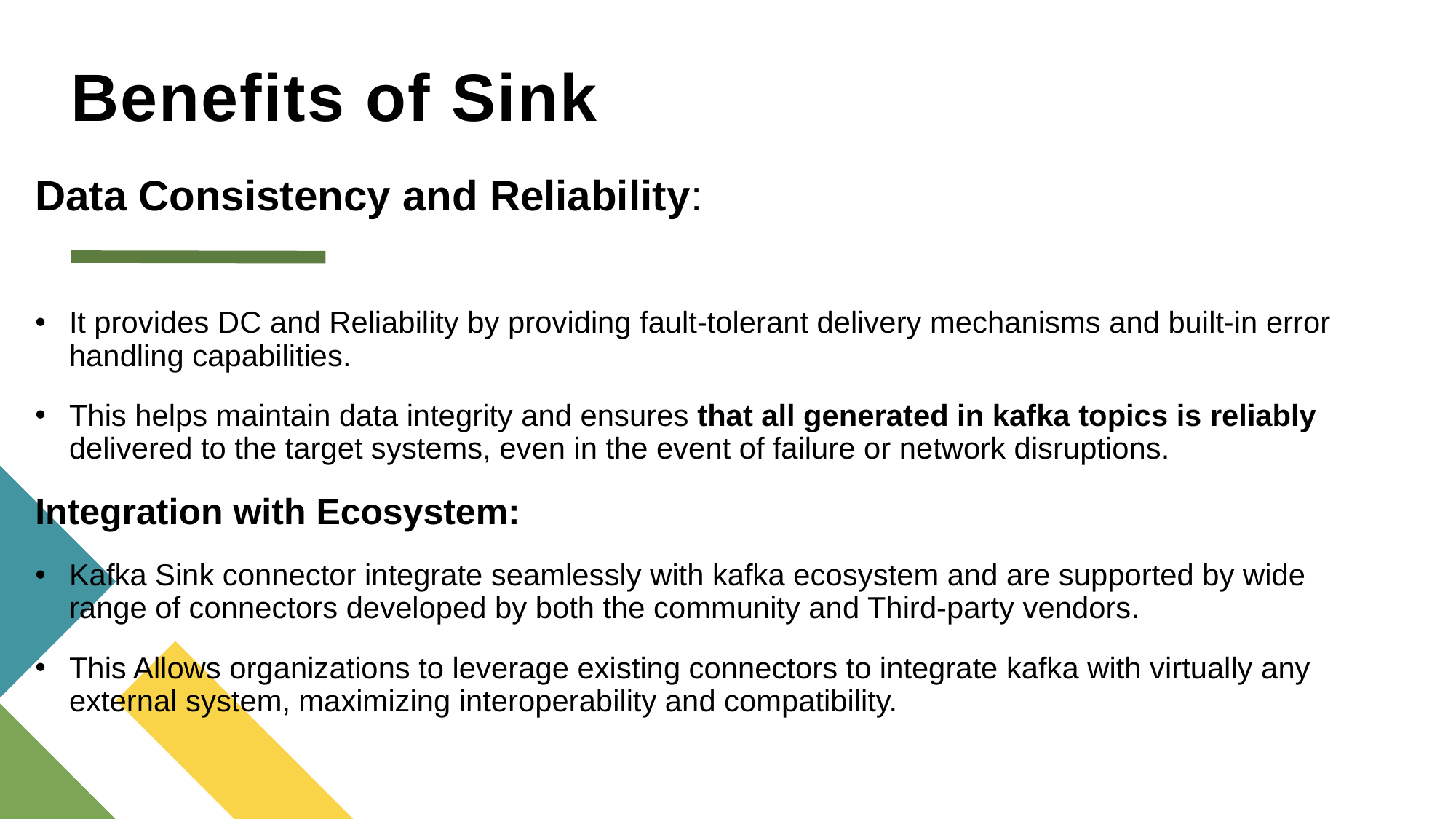

# Benefits of Sink
Data Consistency and Reliability:

It provides DC and Reliability by providing fault-tolerant delivery mechanisms and built-in error handling capabilities.
This helps maintain data integrity and ensures that all generated in kafka topics is reliably delivered to the target systems, even in the event of failure or network disruptions.
Integration with Ecosystem:
Kafka Sink connector integrate seamlessly with kafka ecosystem and are supported by wide range of connectors developed by both the community and Third-party vendors.
This Allows organizations to leverage existing connectors to integrate kafka with virtually any external system, maximizing interoperability and compatibility.